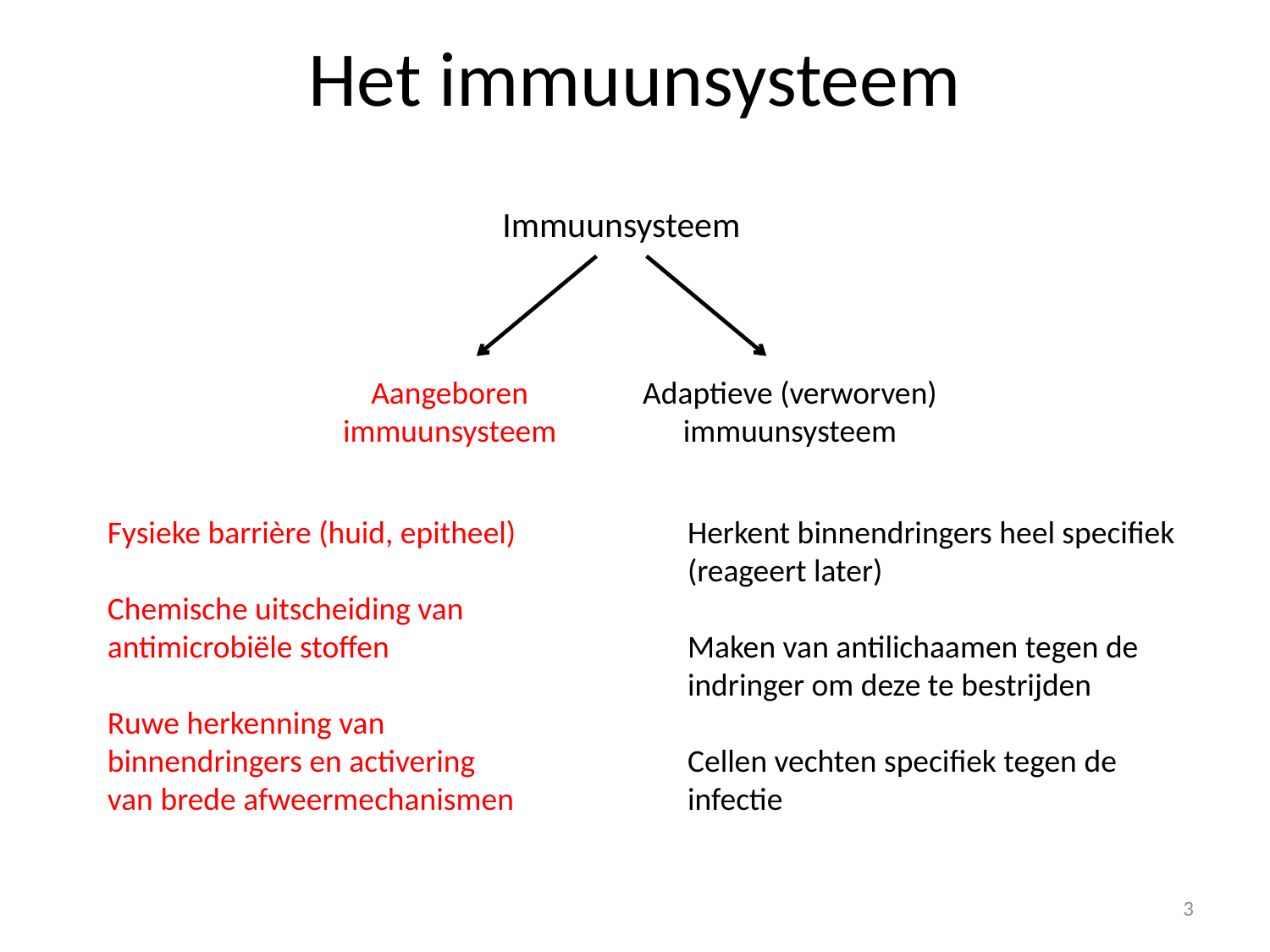

# Het immuunsysteem
Immuunsysteem
Aangeboren immuunsysteem
Adaptieve (verworven) immuunsysteem
Fysieke barrière (huid, epitheel)

Chemische uitscheiding van antimicrobiële stoffen

Ruwe herkenning van binnendringers en activering van brede afweermechanismen
Herkent binnendringers heel specifiek (reageert later)

Maken van antilichaamen tegen de indringer om deze te bestrijden

Cellen vechten specifiek tegen de infectie
3